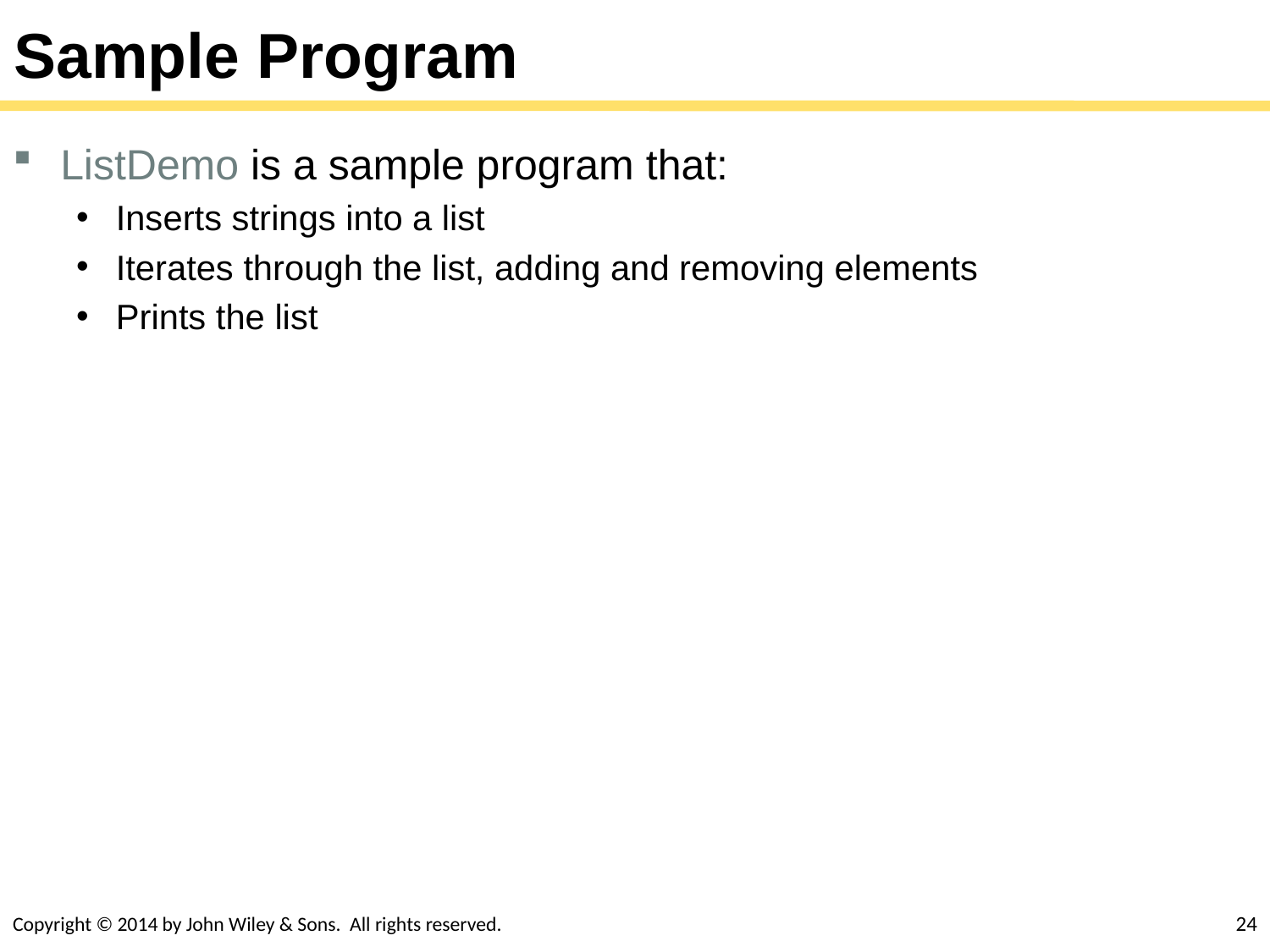

# Sample Program
ListDemo is a sample program that:
Inserts strings into a list
Iterates through the list, adding and removing elements
Prints the list